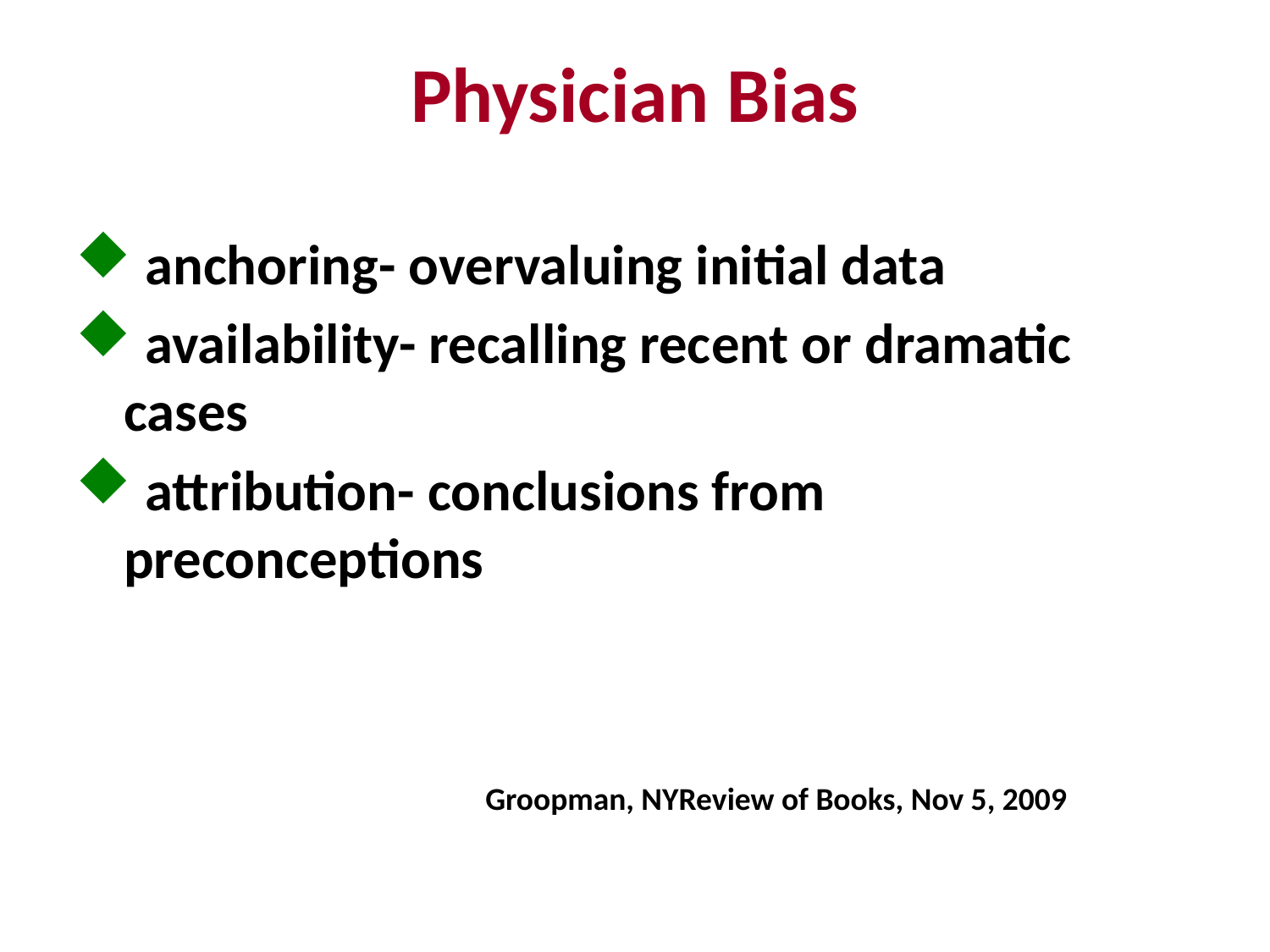

Physician Bias
 anchoring- overvaluing initial data
 availability- recalling recent or dramatic cases
 attribution- conclusions from preconceptions

 Groopman, NYReview of Books, Nov 5, 2009